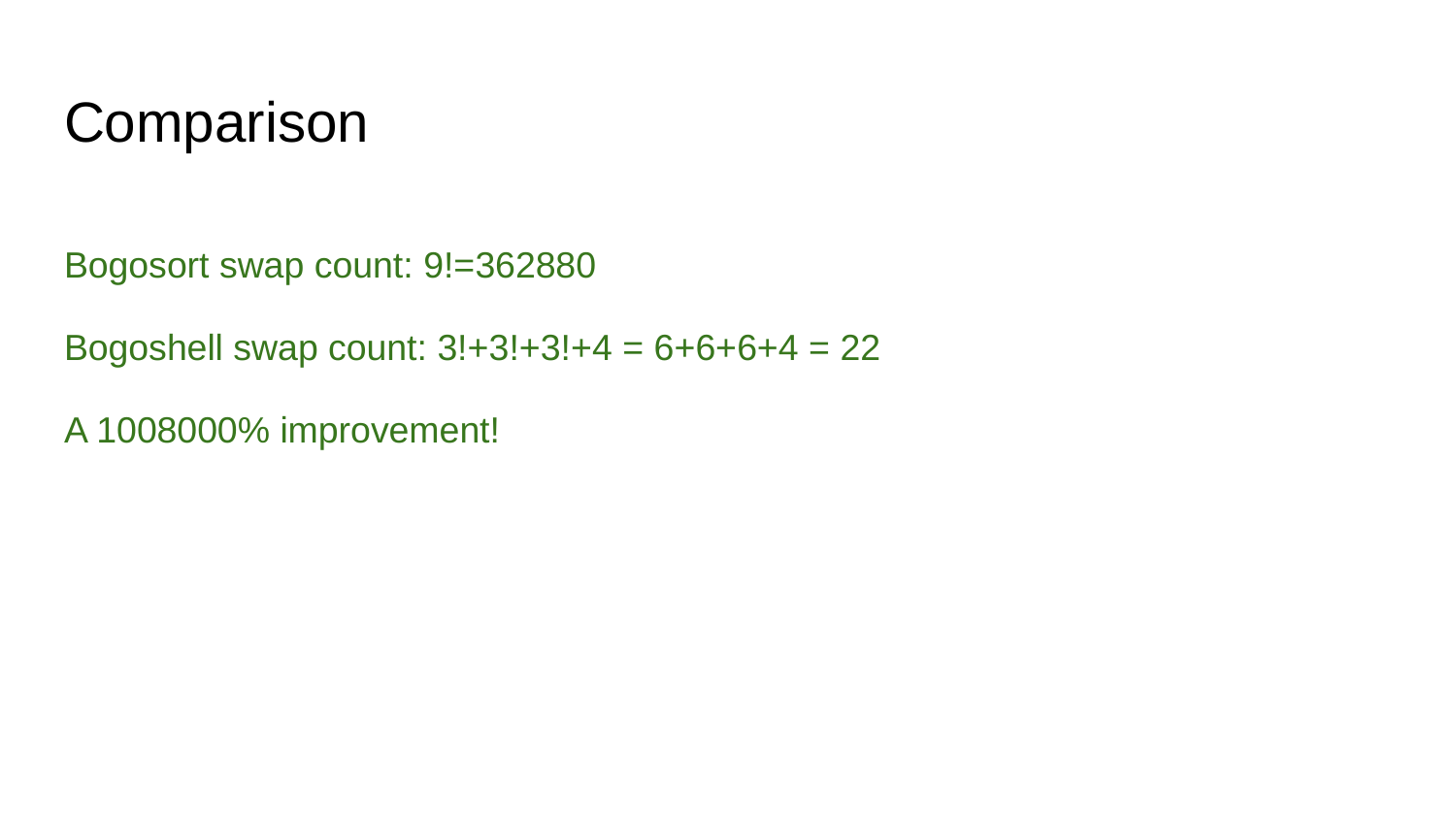

# Comparison
Bogosort swap count: 9!=362880
Bogoshell swap count: 3!+3!+3!+4 = 6+6+6+4 = 22
A 1008000% improvement!